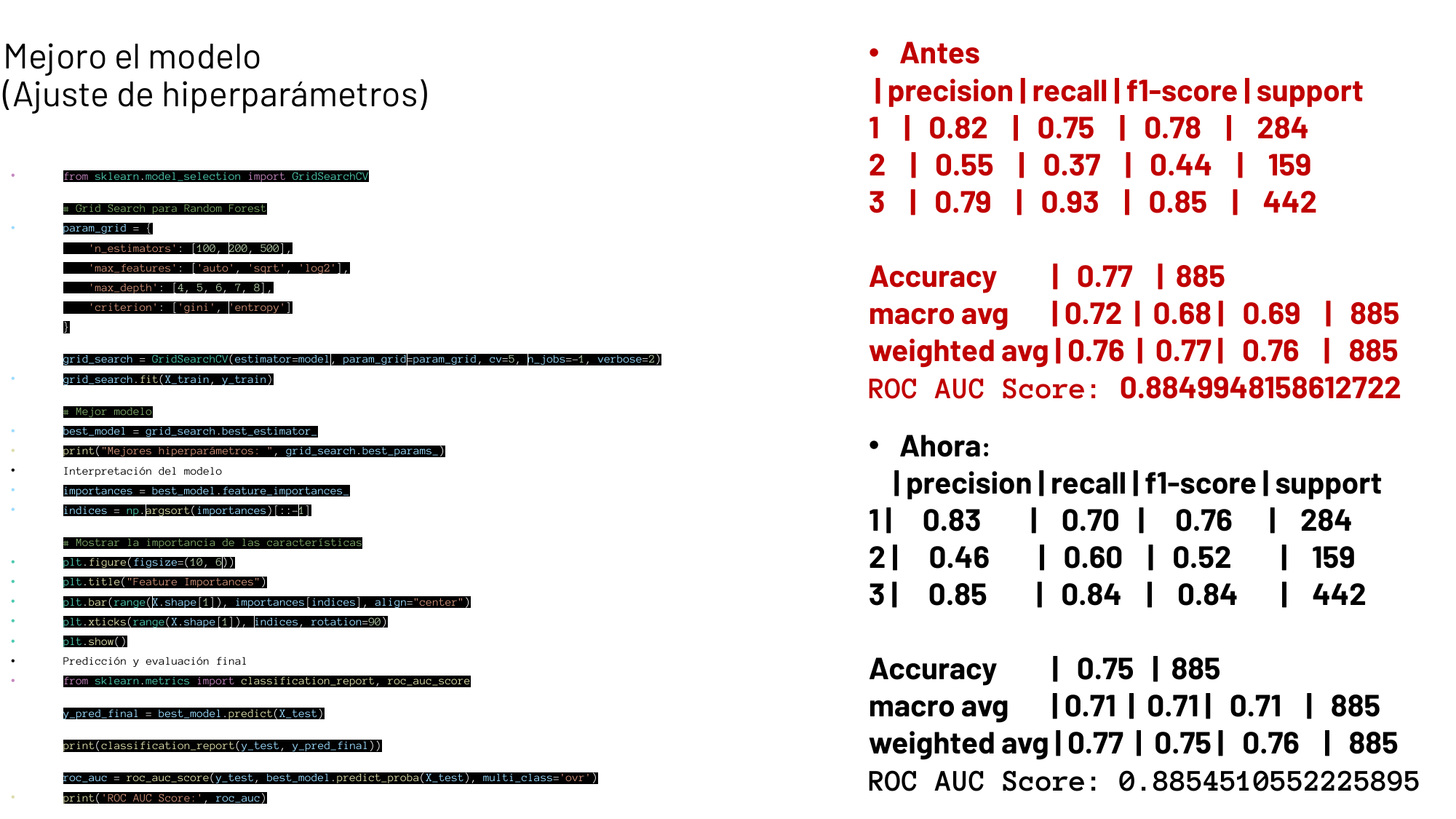

# Mejoro el modelo (Ajuste de hiperparámetros)
Antes
 | precision | recall | f1-score | support
1    |   0.82    |   0.75    |   0.78    |    284
2    |   0.55    |   0.37    |   0.44    |    159
3    |   0.79    |   0.93    |   0.85    |    442

Accuracy	   	|   0.77    |  885
macro avg       | 0.72  |  0.68 |   0.69    |   885
weighted avg | 0.76  |  0.77 |   0.76    |   885
ROC AUC Score: 0.8849948158612722

Ahora:
    | precision | recall | f1-score | support
1 |     0.83        |    0.70   |     0.76      |    284
2 |     0.46        |   0.60    |   0.52        |    159
3 |     0.85        |   0.84    |    0.84       |    442

Accuracy		|   0.75   |  885
macro avg       | 0.71  |  0.71 |   0.71    |   885
weighted avg | 0.77  |  0.75 |   0.76    |   885
ROC AUC Score: 0.8854510552225895
from sklearn.model_selection import GridSearchCV
# Grid Search para Random Forest
param_grid = {
    'n_estimators': [100, 200, 500],
    'max_features': ['auto', 'sqrt', 'log2'],
    'max_depth': [4, 5, 6, 7, 8],
    'criterion': ['gini', 'entropy']
}
grid_search = GridSearchCV(estimator=model, param_grid=param_grid, cv=5, n_jobs=-1, verbose=2)
grid_search.fit(X_train, y_train)
# Mejor modelo
best_model = grid_search.best_estimator_
print("Mejores hiperparámetros: ", grid_search.best_params_)
Interpretación del modelo
importances = best_model.feature_importances_
indices = np.argsort(importances)[::-1]
# Mostrar la importancia de las características
plt.figure(figsize=(10, 6))
plt.title("Feature Importances")
plt.bar(range(X.shape[1]), importances[indices], align="center")
plt.xticks(range(X.shape[1]), indices, rotation=90)
plt.show()
Predicción y evaluación final
from sklearn.metrics import classification_report, roc_auc_score
y_pred_final = best_model.predict(X_test)
print(classification_report(y_test, y_pred_final))
roc_auc = roc_auc_score(y_test, best_model.predict_proba(X_test), multi_class='ovr')
print('ROC AUC Score:', roc_auc)